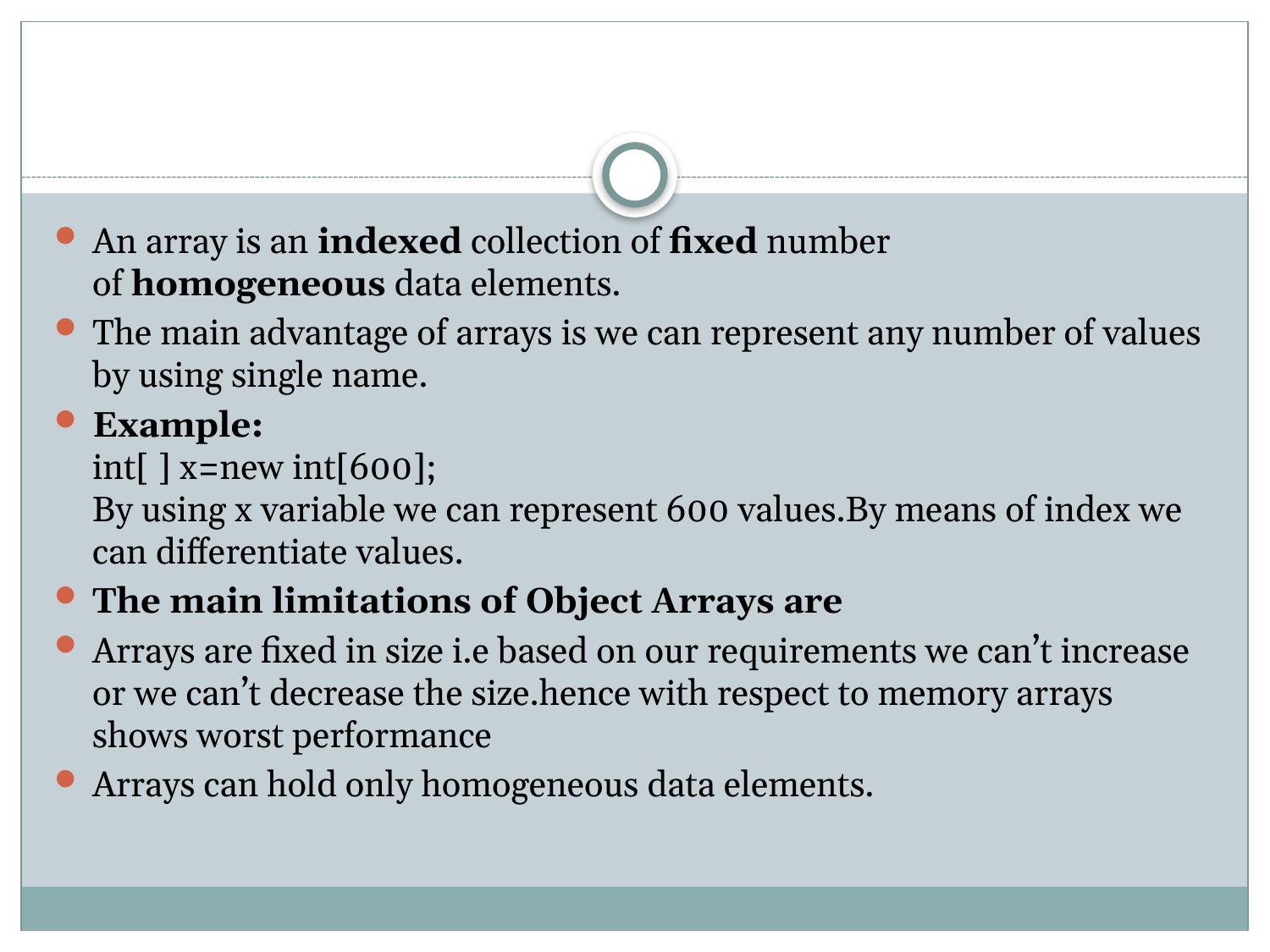

#
An array is an indexed collection of fixed number of homogeneous data elements.
The main advantage of arrays is we can represent any number of values by using single name.
Example:
int[ ] x=new int[600];
By using x variable we can represent 600 values.By means of index we can differentiate values.
The main limitations of Object Arrays are
Arrays are fixed in size i.e based on our requirements we can’t increase or we can’t decrease the size.hence with respect to memory arrays shows worst performance
Arrays can hold only homogeneous data elements.